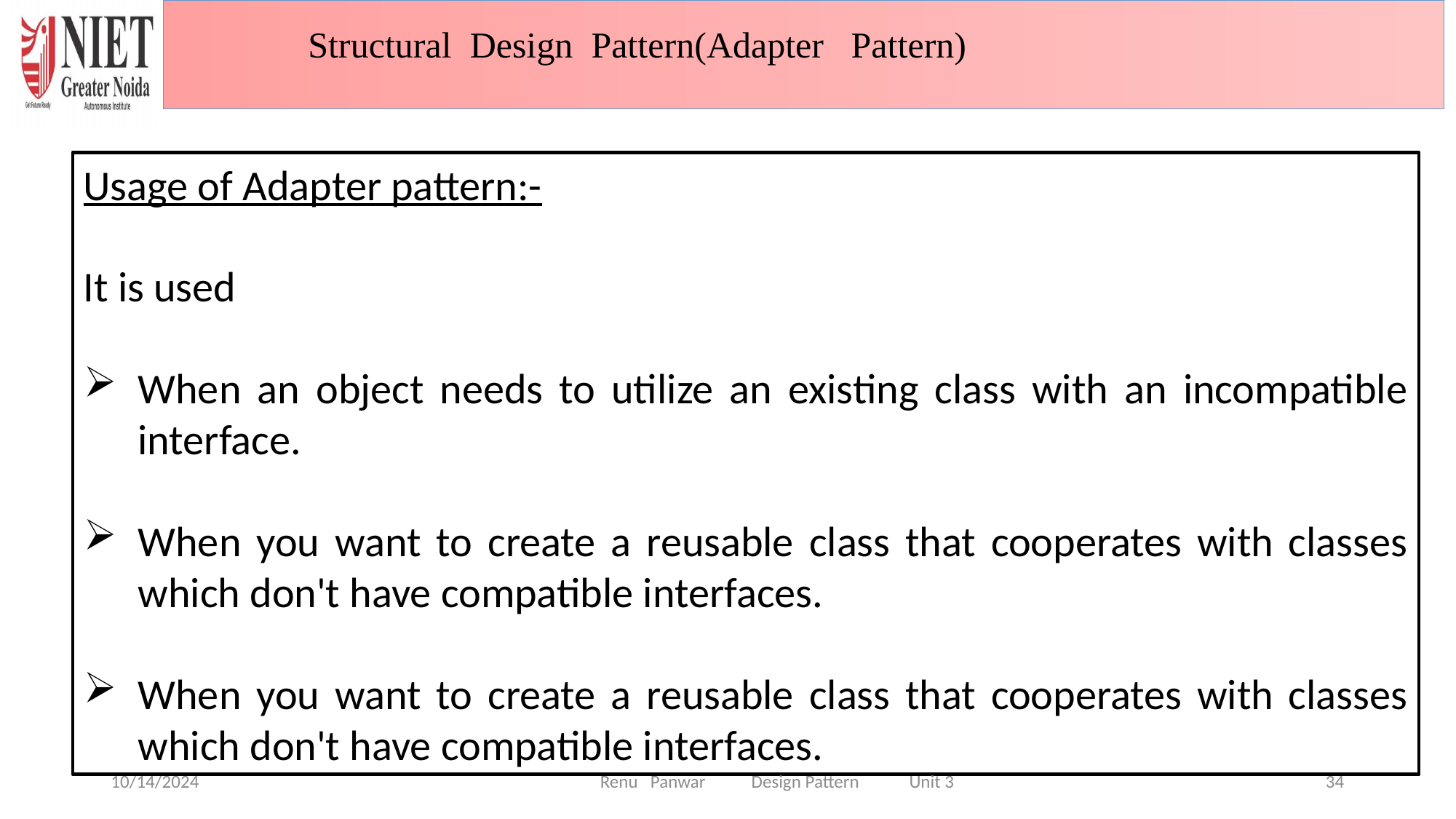

Structural  Design  Pattern(Adapter   Pattern)
Usage of Adapter pattern:-

It is used

When an object needs to utilize an existing class with an incompatible interface.

When you want to create a reusable class that cooperates with classes which don't have compatible interfaces.

When you want to create a reusable class that cooperates with classes which don't have compatible interfaces.

10/14/2024
34
Renu   Panwar           Design Pattern            Unit 3